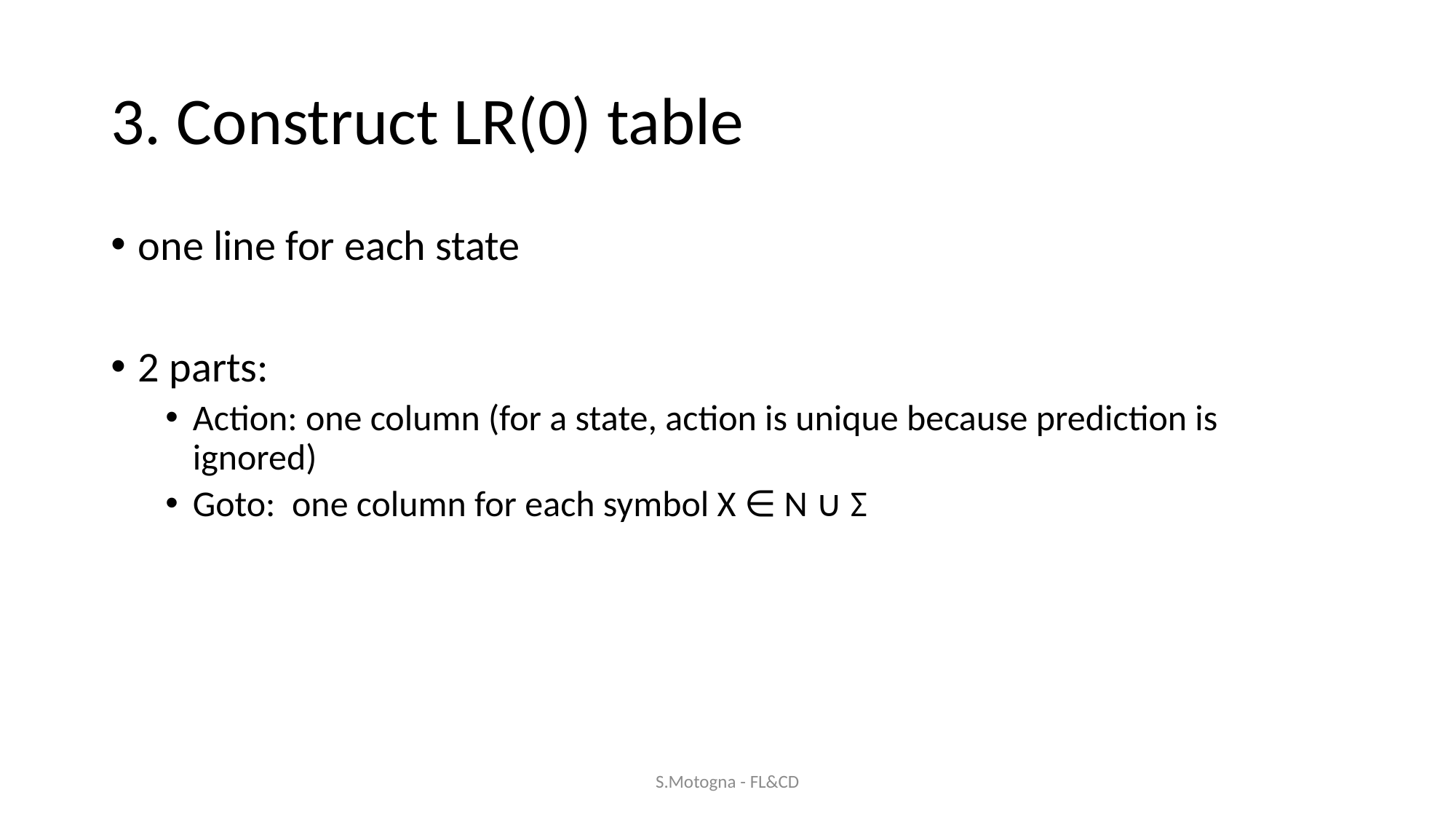

# 3. Construct LR(0) table
one line for each state

2 parts:
Action: one column (for a state, action is unique because prediction is ignored)
Goto:  one column for each symbol X ∈ N ∪ Σ

S.Motogna - FL&CD